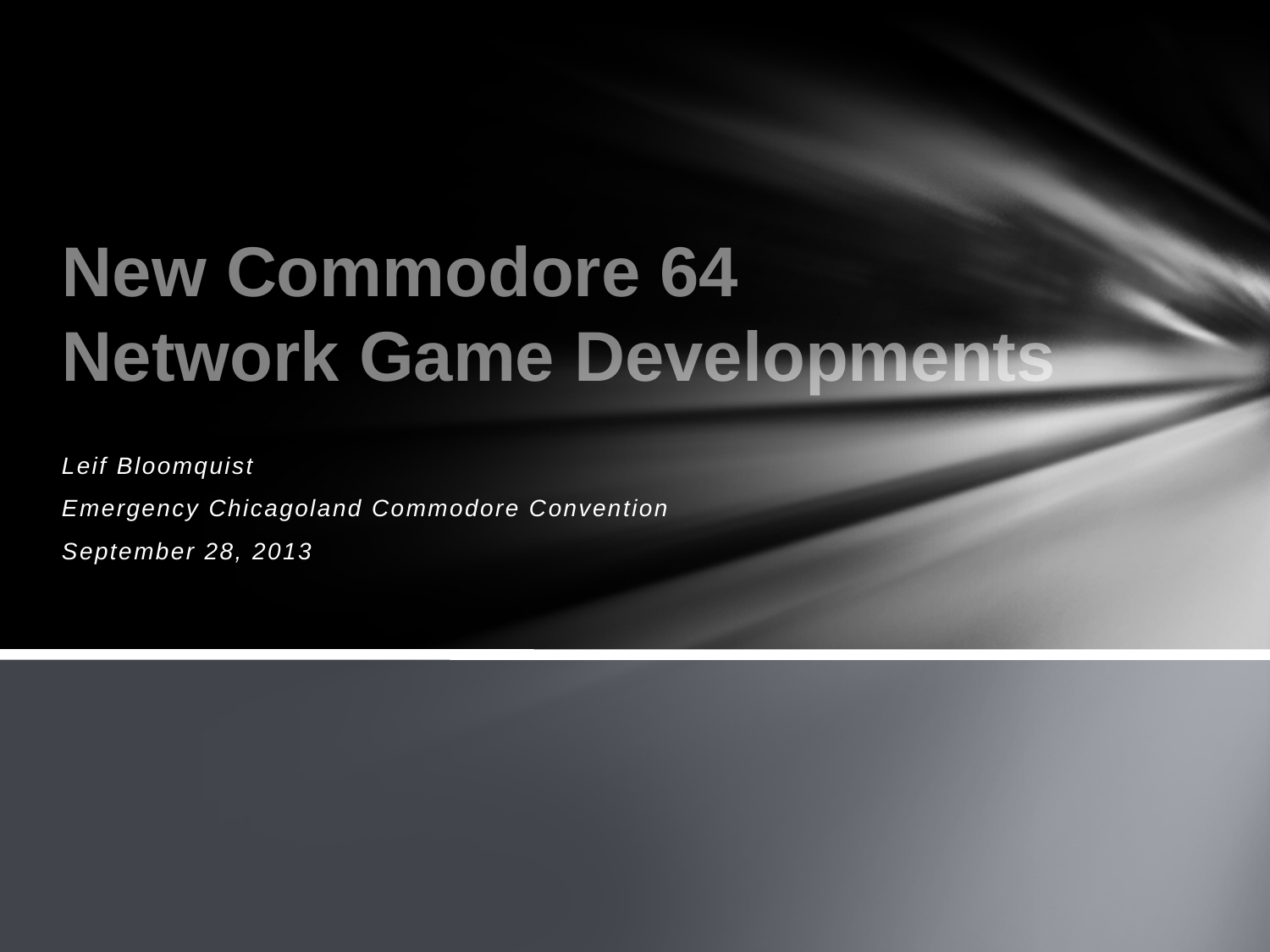

# New Commodore 64 Network Game Developments

Leif Bloomquist
Emergency Chicagoland Commodore Convention
September 28, 2013